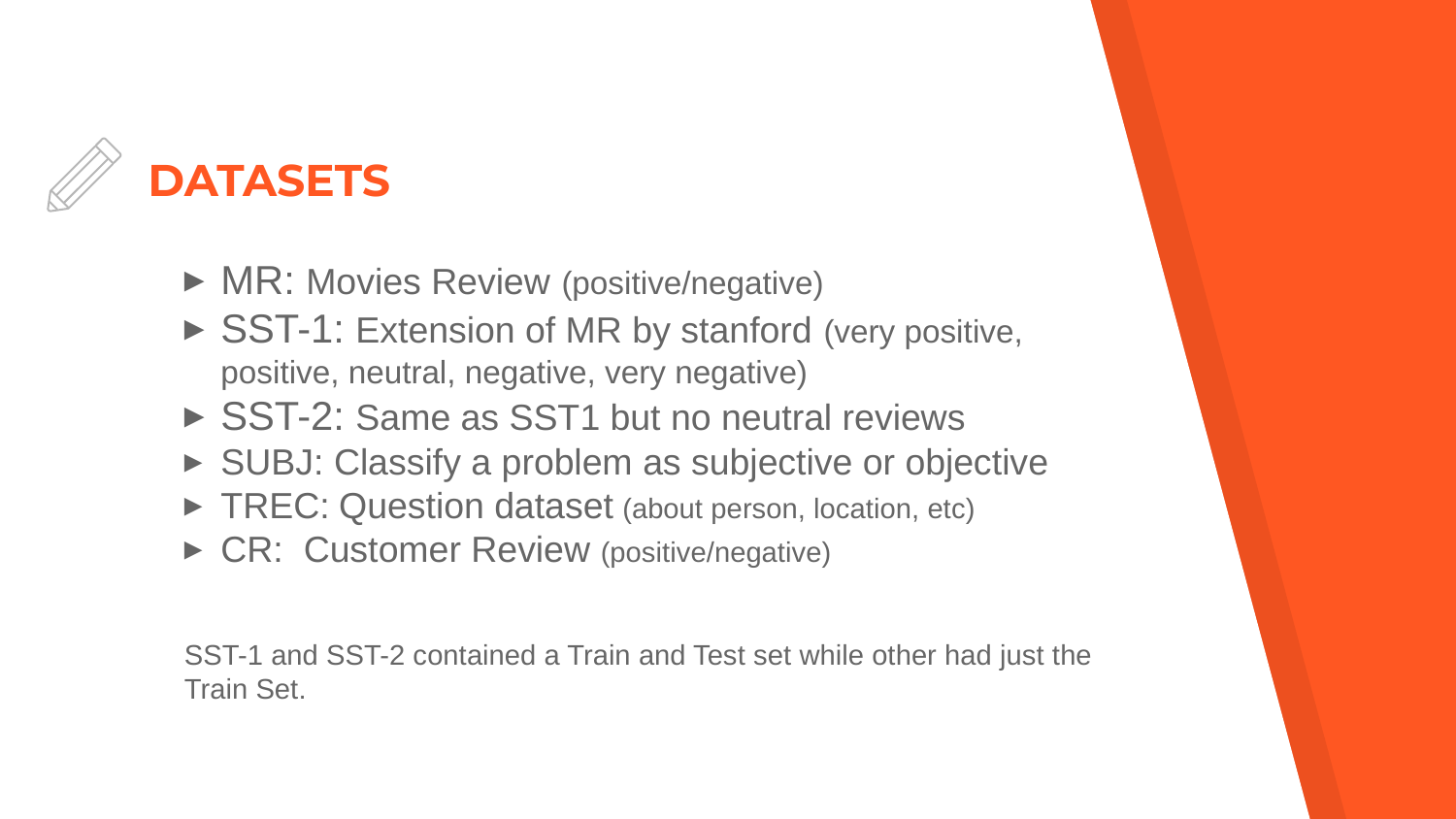

# DATASETS
MR: Movies Review (positive/negative)
SST-1: Extension of MR by stanford (very positive, positive, neutral, negative, very negative)
SST-2: Same as SST1 but no neutral reviews
SUBJ: Classify a problem as subjective or objective
TREC: Question dataset (about person, location, etc)
CR:  Customer Review (positive/negative)

SST-1 and SST-2 contained a Train and Test set while other had just the Train Set.